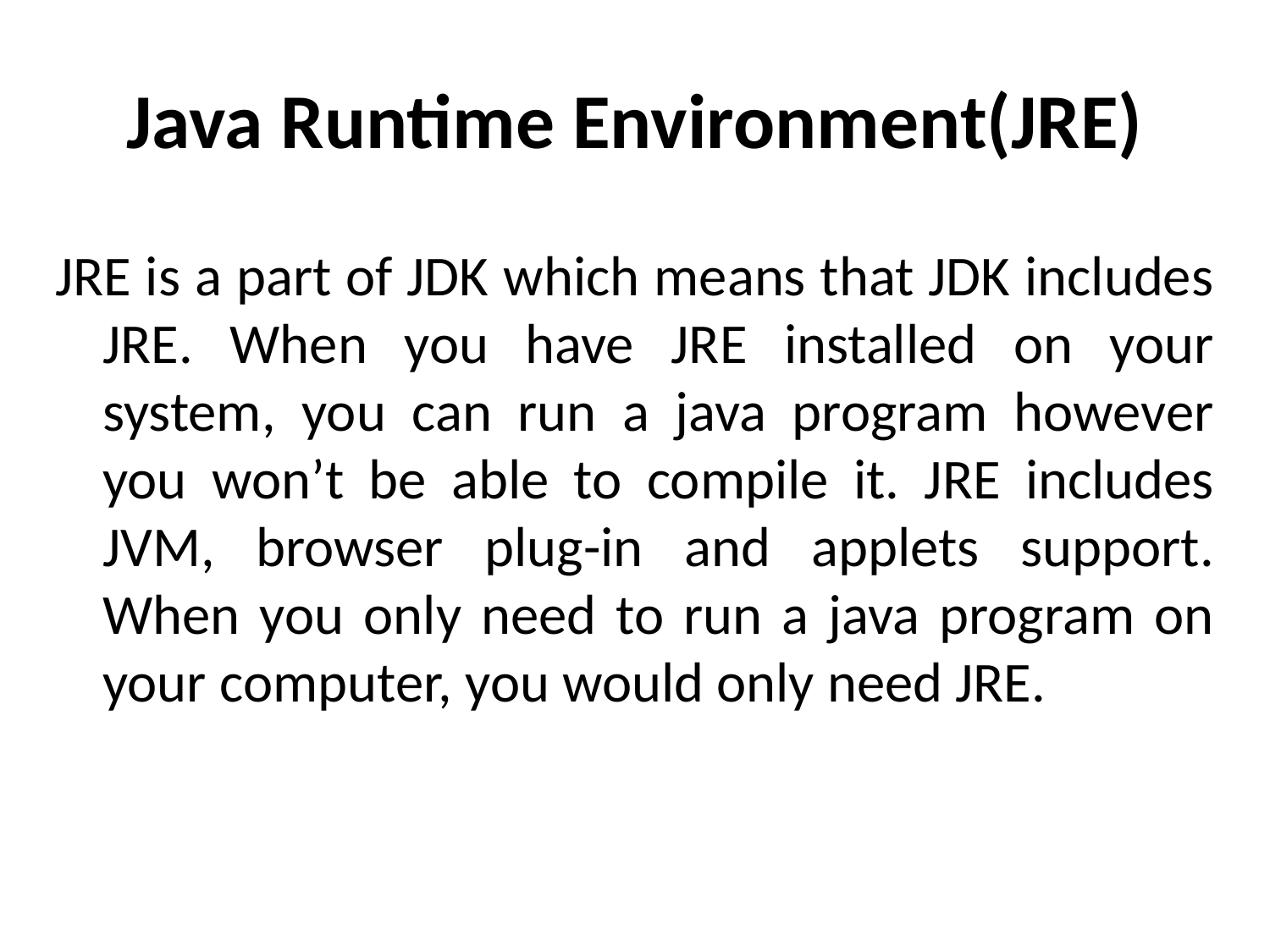

# Java Runtime Environment(JRE)
JRE is a part of JDK which means that JDK includes JRE. When you have JRE installed on your system, you can run a java program however you won’t be able to compile it. JRE includes JVM, browser plug-in and applets support. When you only need to run a java program on your computer, you would only need JRE.